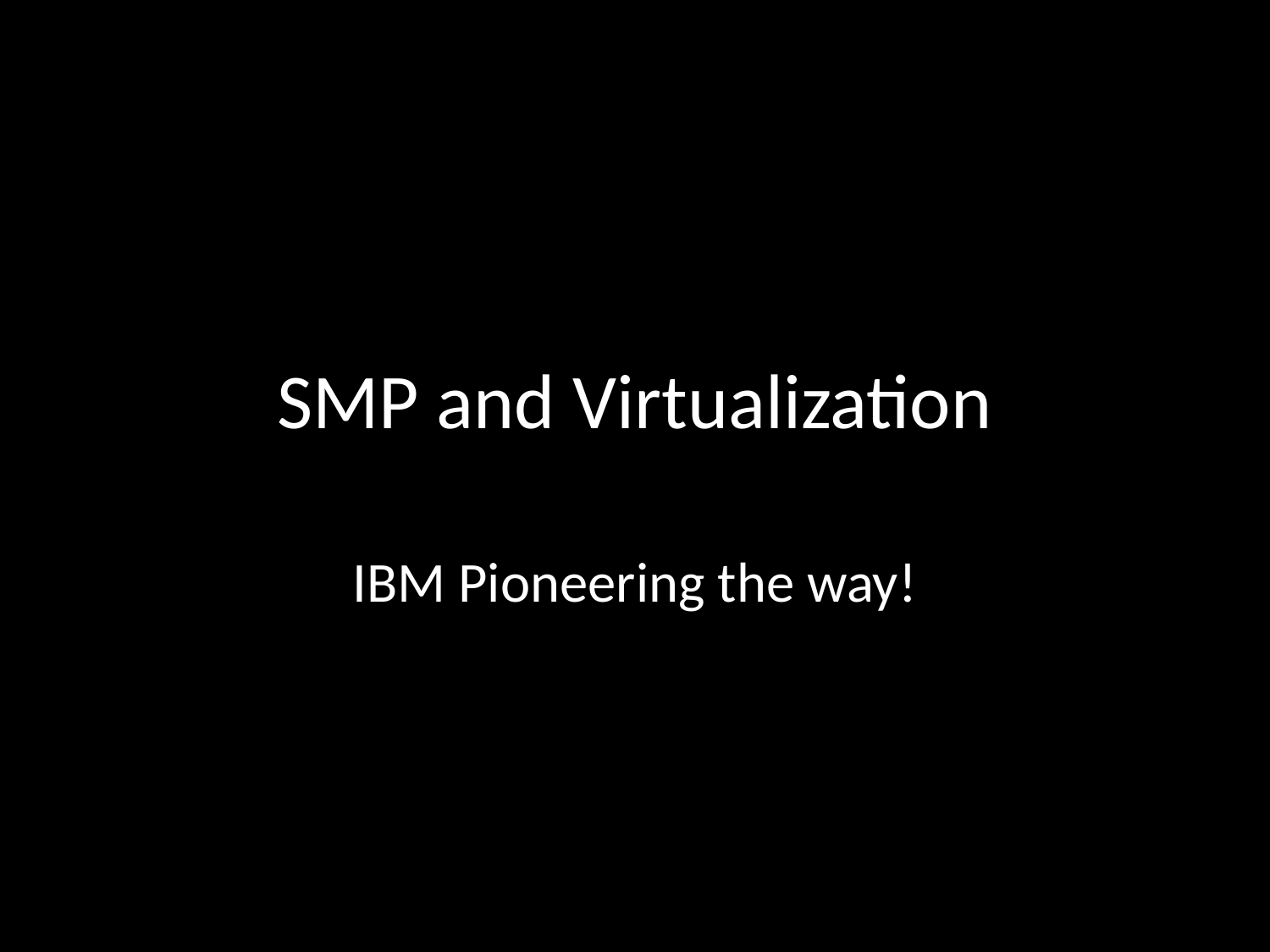

# SMP and Virtualization
IBM Pioneering the way!